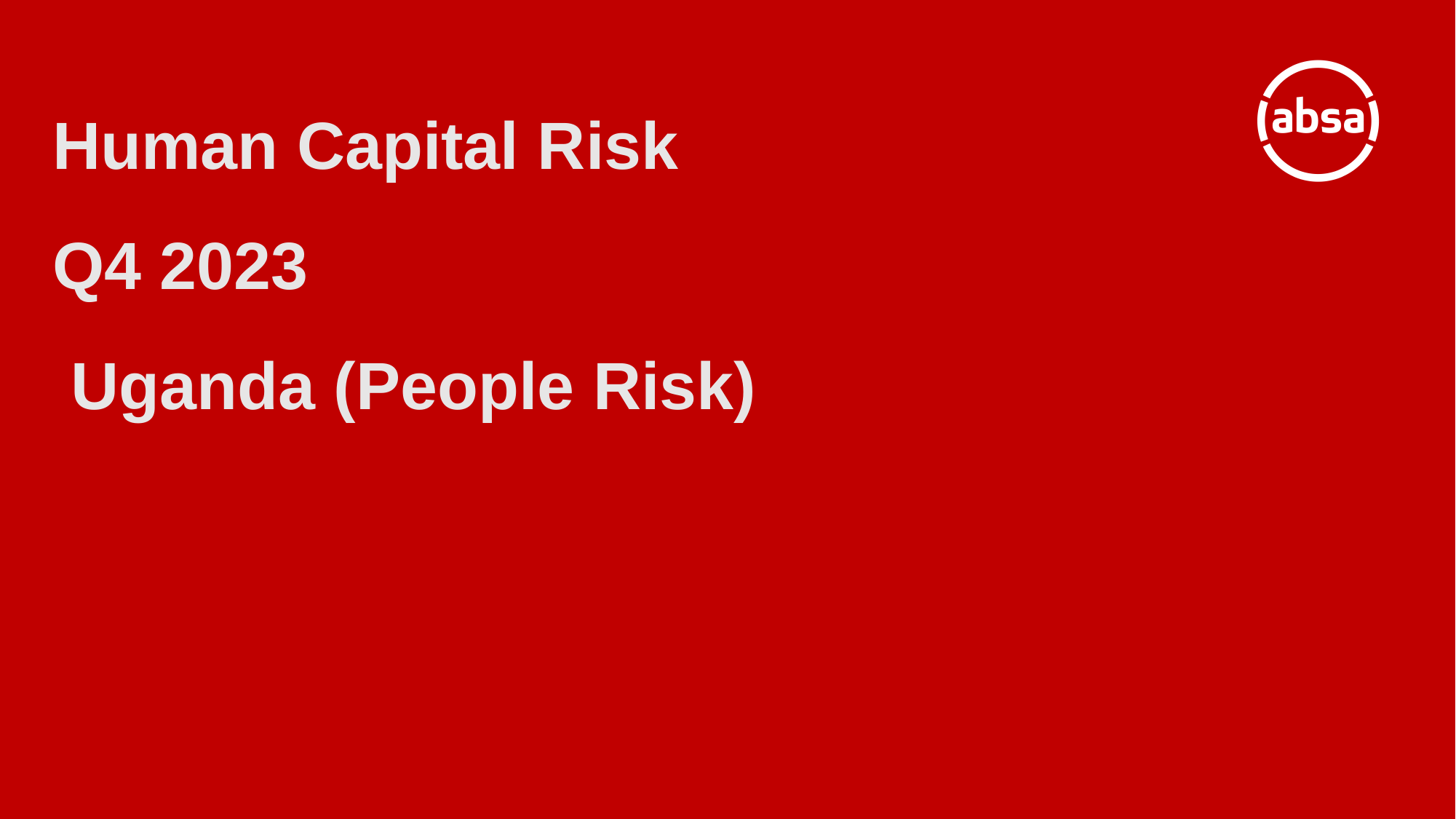

# Human Capital Risk Q4 2023 Uganda (People Risk)